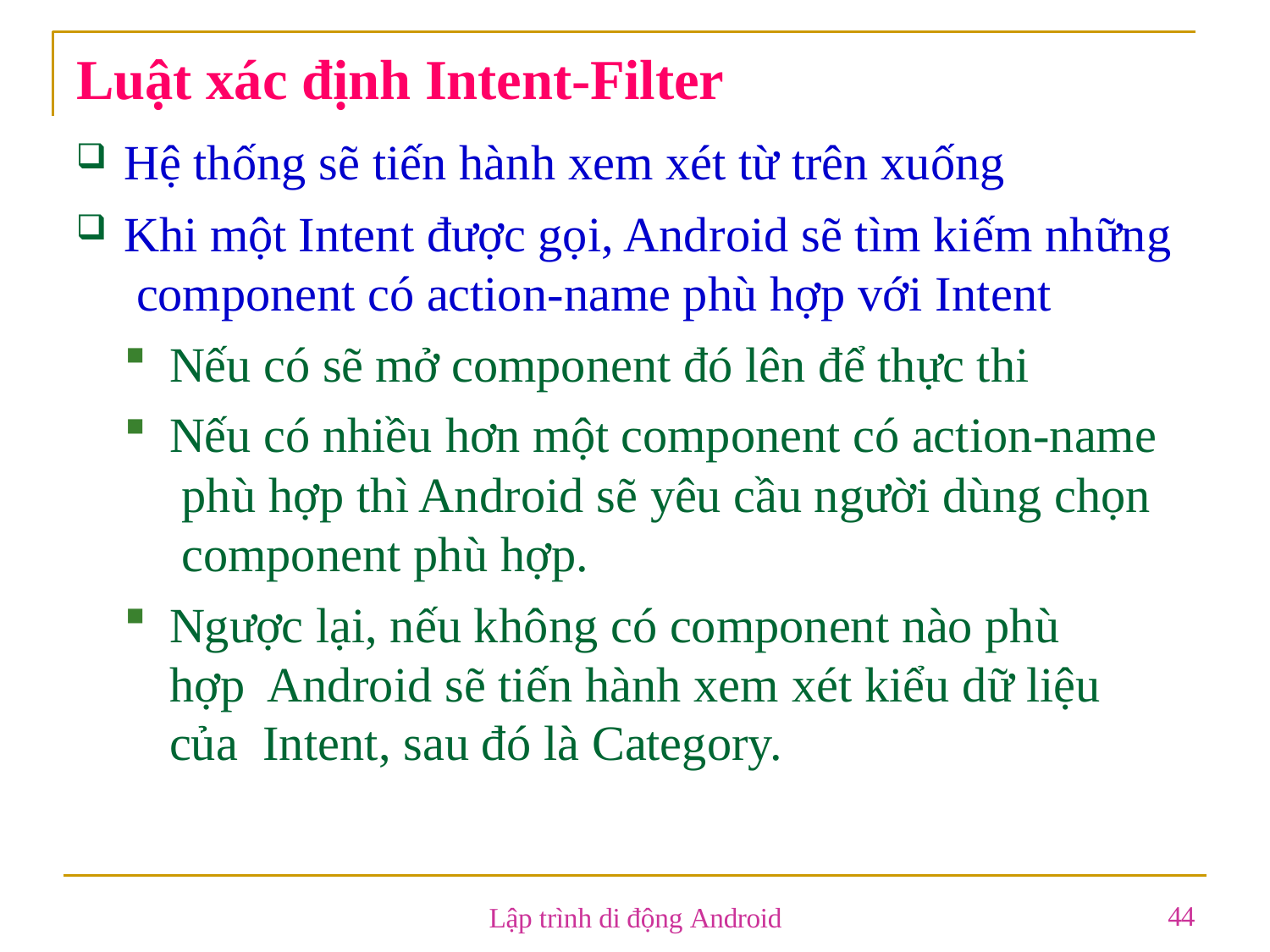

# Luật xác định Intent-Filter
Hệ thống sẽ tiến hành xem xét từ trên xuống
Khi một Intent được gọi, Android sẽ tìm kiếm những  component có action-name phù hợp với Intent
Nếu có sẽ mở component đó lên để thực thi
Nếu có nhiều hơn một component có action-name  phù hợp thì Android sẽ yêu cầu người dùng chọn  component phù hợp.
Ngược lại, nếu không có component nào phù hợp  Android sẽ tiến hành xem xét kiểu dữ liệu của  Intent, sau đó là Category.
44
Lập trình di động Android